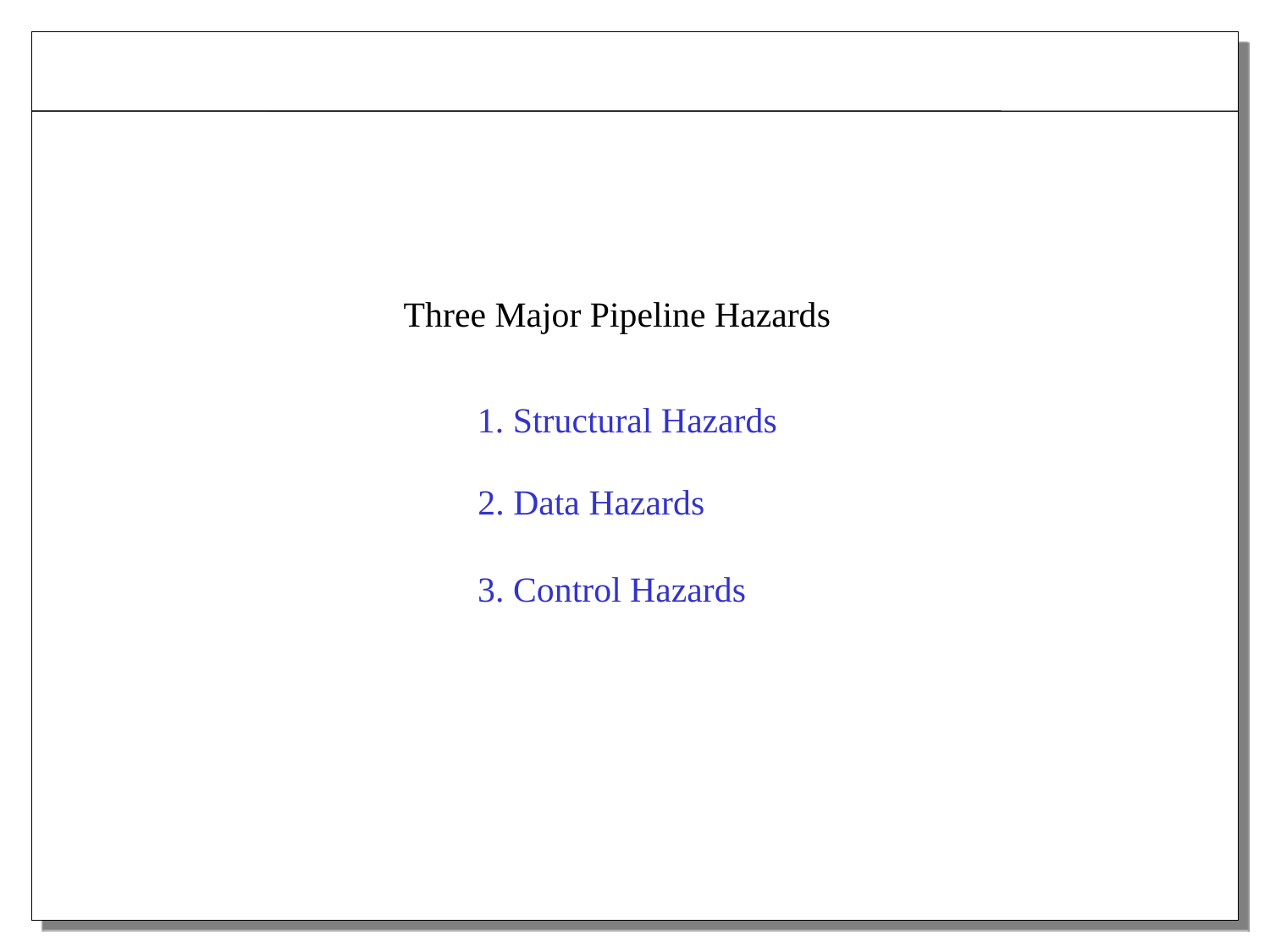

Three Major Pipeline Hazards
1. Structural Hazards
2. Data Hazards
3. Control Hazards